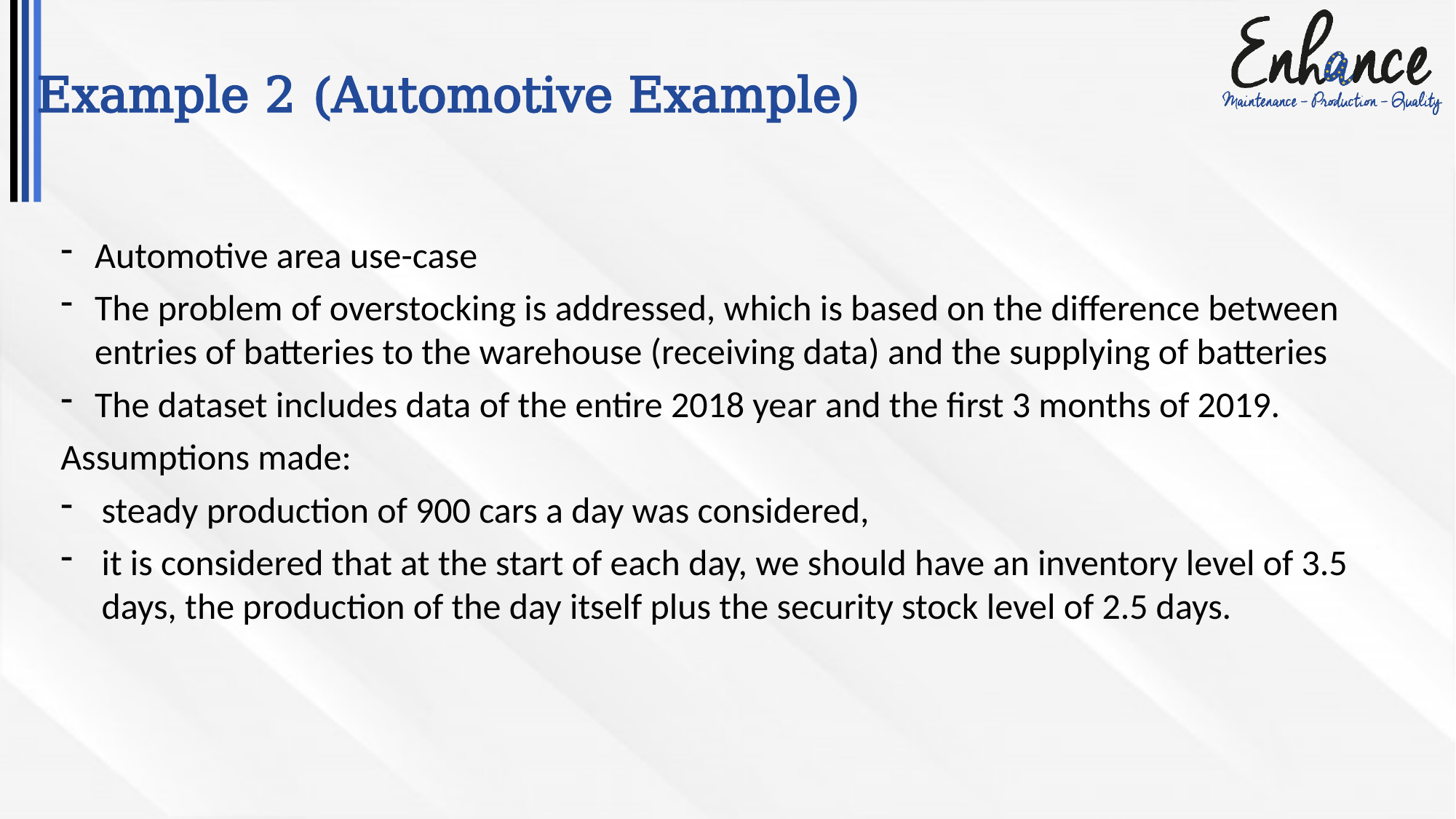

# Example 2 (Automotive Example)
Automotive area use-case
The problem of overstocking is addressed, which is based on the difference between entries of batteries to the warehouse (receiving data) and the supplying of batteries
The dataset includes data of the entire 2018 year and the first 3 months of 2019.
Assumptions made:
steady production of 900 cars a day was considered,
it is considered that at the start of each day, we should have an inventory level of 3.5 days, the production of the day itself plus the security stock level of 2.5 days.